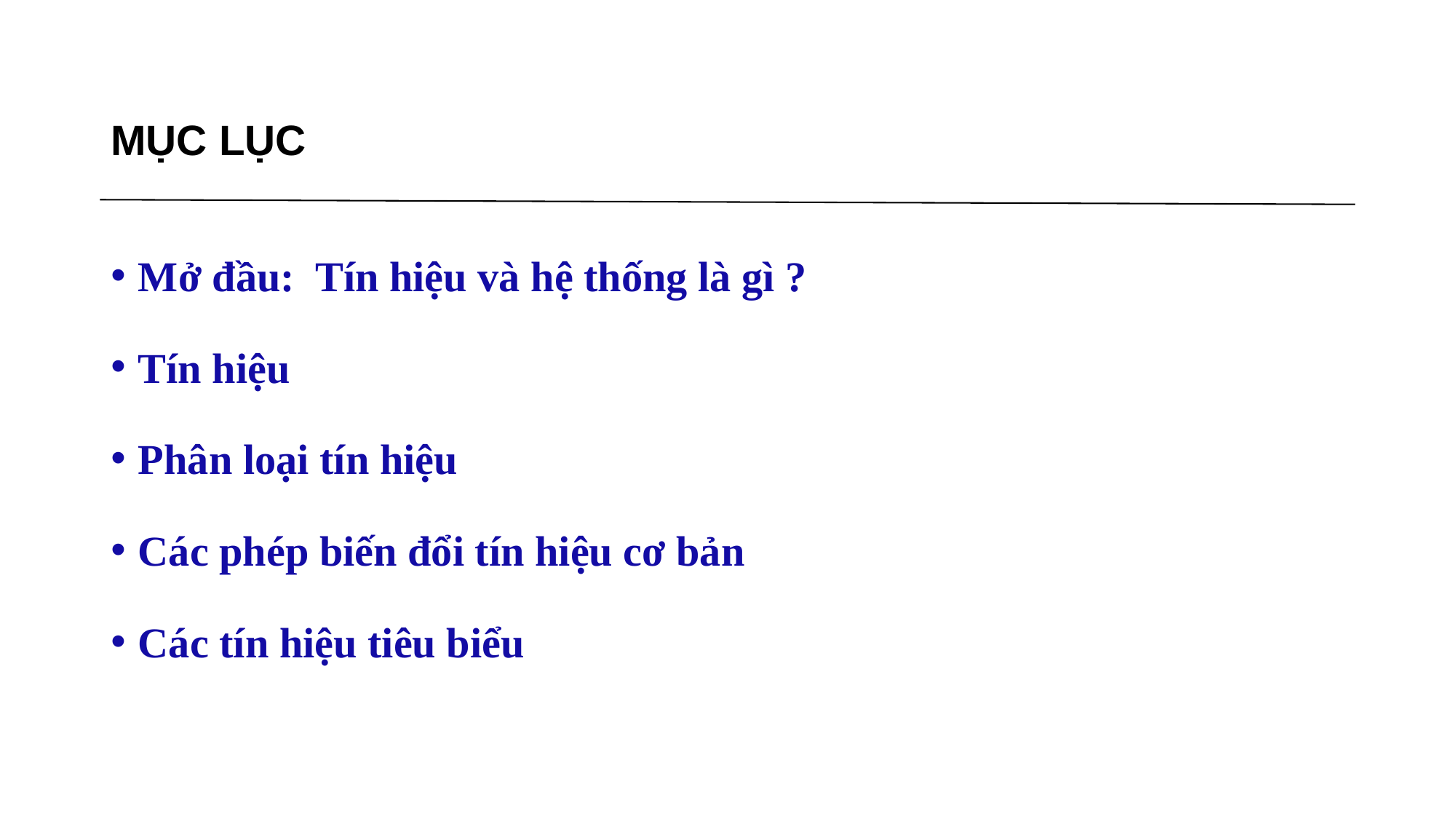

# MỤC LỤC
Mở đầu:  Tín hiệu và hệ thống là gì ?
Tín hiệu
Phân loại tín hiệu
Các phép biến đổi tín hiệu cơ bản
Các tín hiệu tiêu biểu